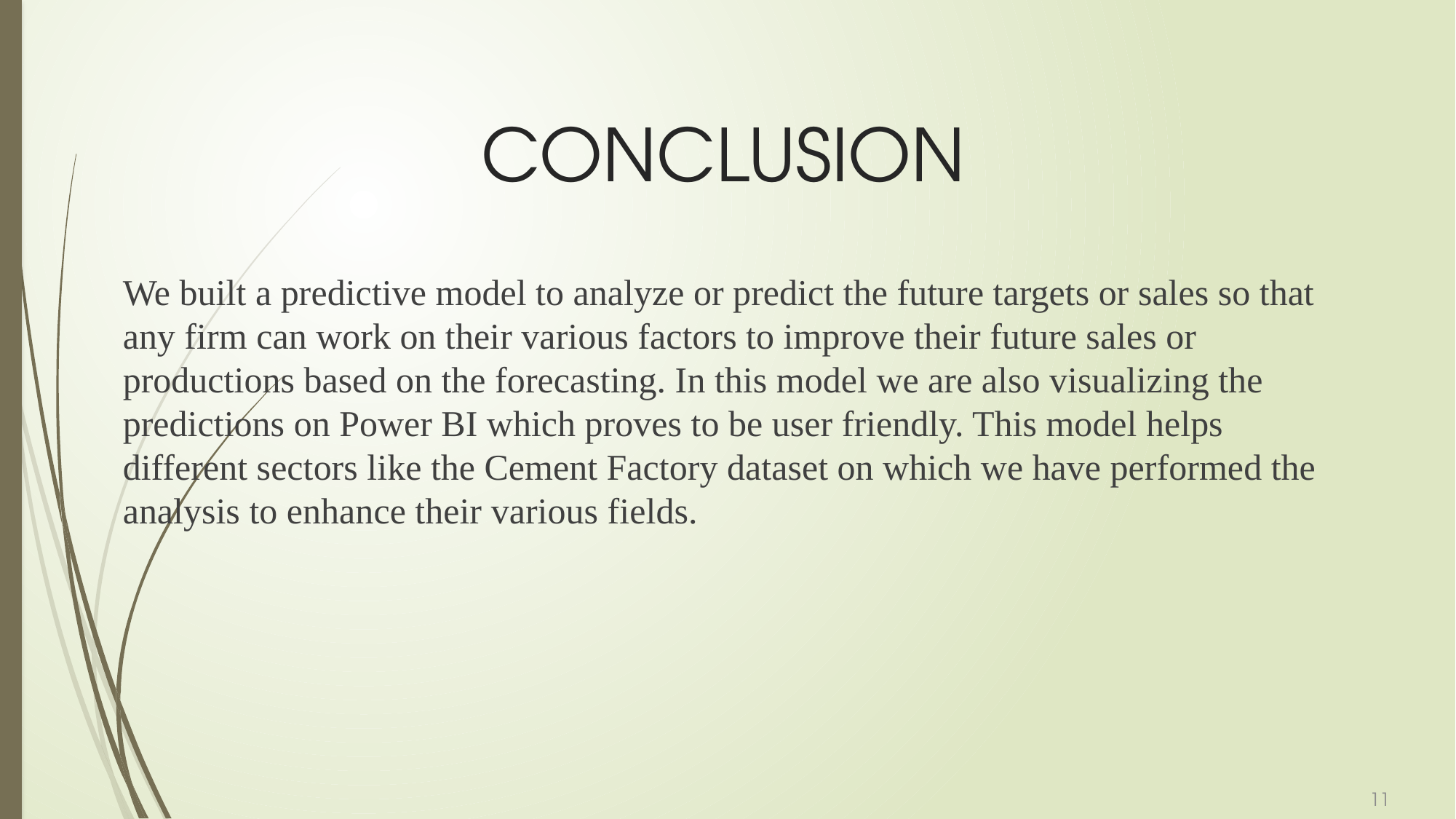

# CONCLUSION
We built a predictive model to analyze or predict the future targets or sales so that any firm can work on their various factors to improve their future sales or productions based on the forecasting. In this model we are also visualizing the predictions on Power BI which proves to be user friendly. This model helps different sectors like the Cement Factory dataset on which we have performed the analysis to enhance their various fields.